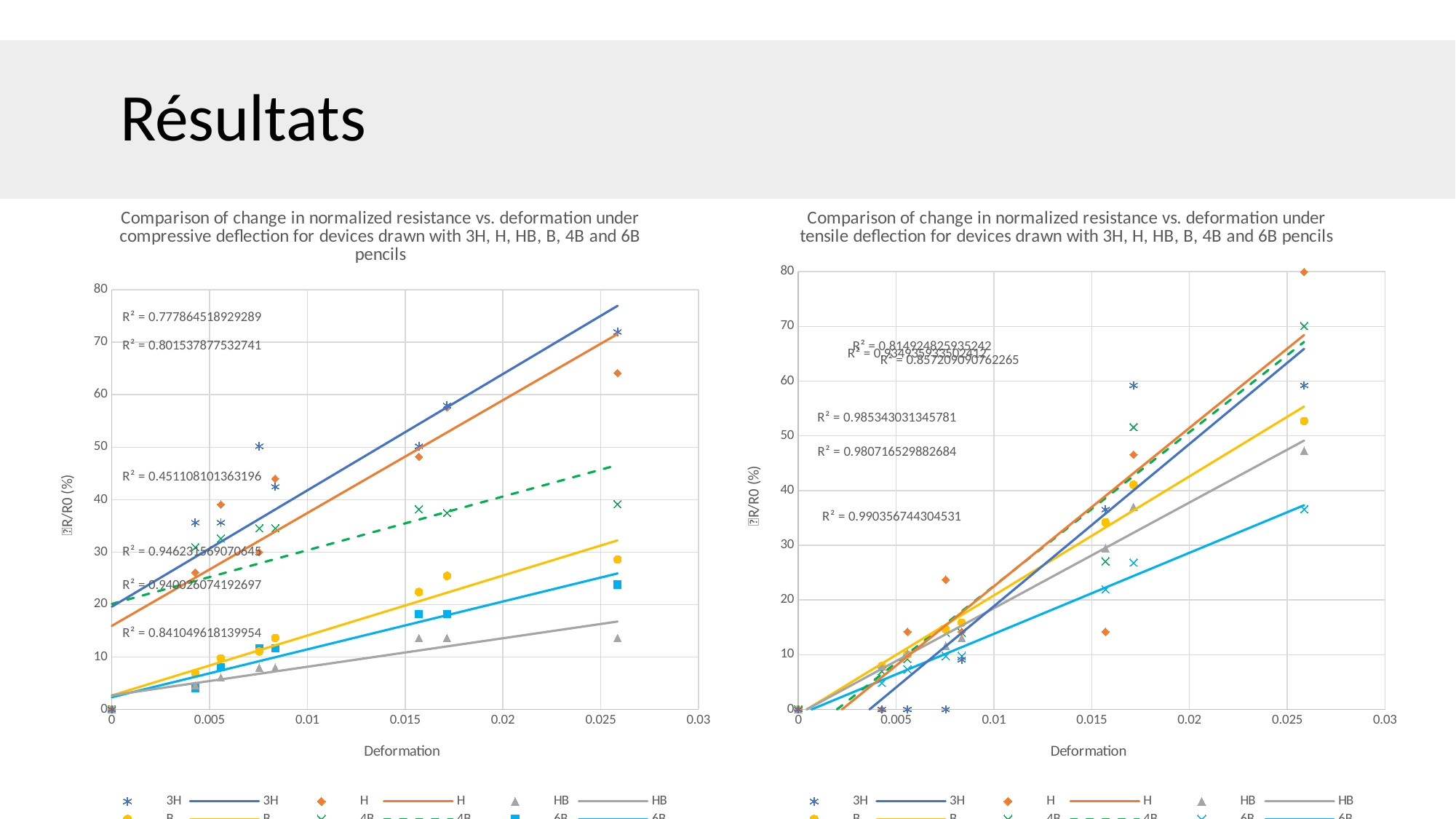

# Résultats

### Chart: Comparison of change in normalized resistance vs. deformation under compressive deflection for devices drawn with 3H, H, HB, B, 4B and 6B pencils

| Category | 3H | H | HB | B | 4B | 6B |
|---|---|---|---|---|---|---|

### Chart: Comparison of change in normalized resistance vs. deformation under tensile deflection for devices drawn with 3H, H, HB, B, 4B and 6B pencils

| Category | 3H | H | HB | B | 4B | 6B |
|---|---|---|---|---|---|---|